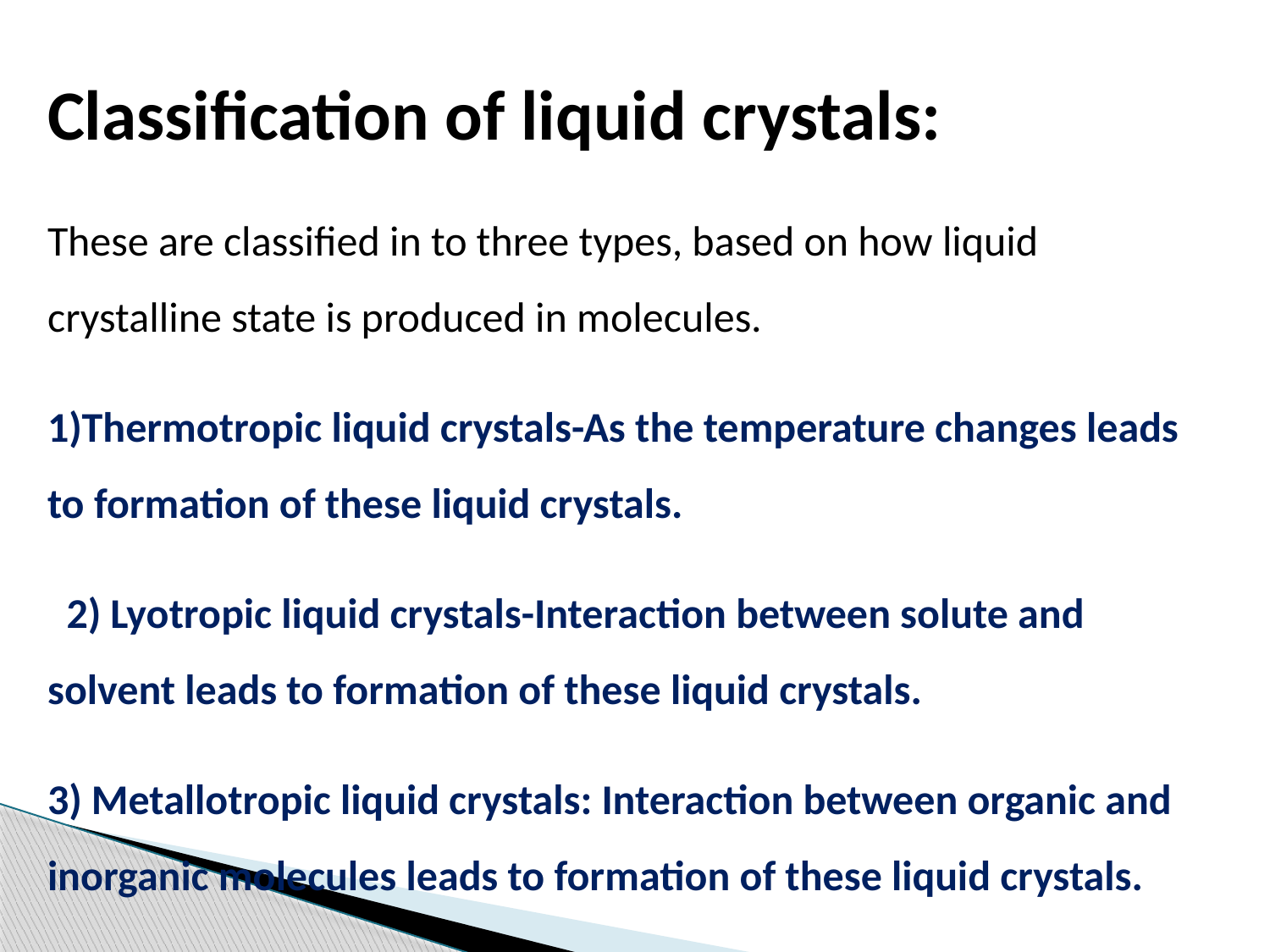

Classification of liquid crystals:
These are classified in to three types, based on how liquid crystalline state is produced in molecules.
1)Thermotropic liquid crystals-As the temperature changes leads to formation of these liquid crystals.
  2) Lyotropic liquid crystals-Interaction between solute and solvent leads to formation of these liquid crystals.
3) Metallotropic liquid crystals: Interaction between organic and inorganic molecules leads to formation of these liquid crystals.